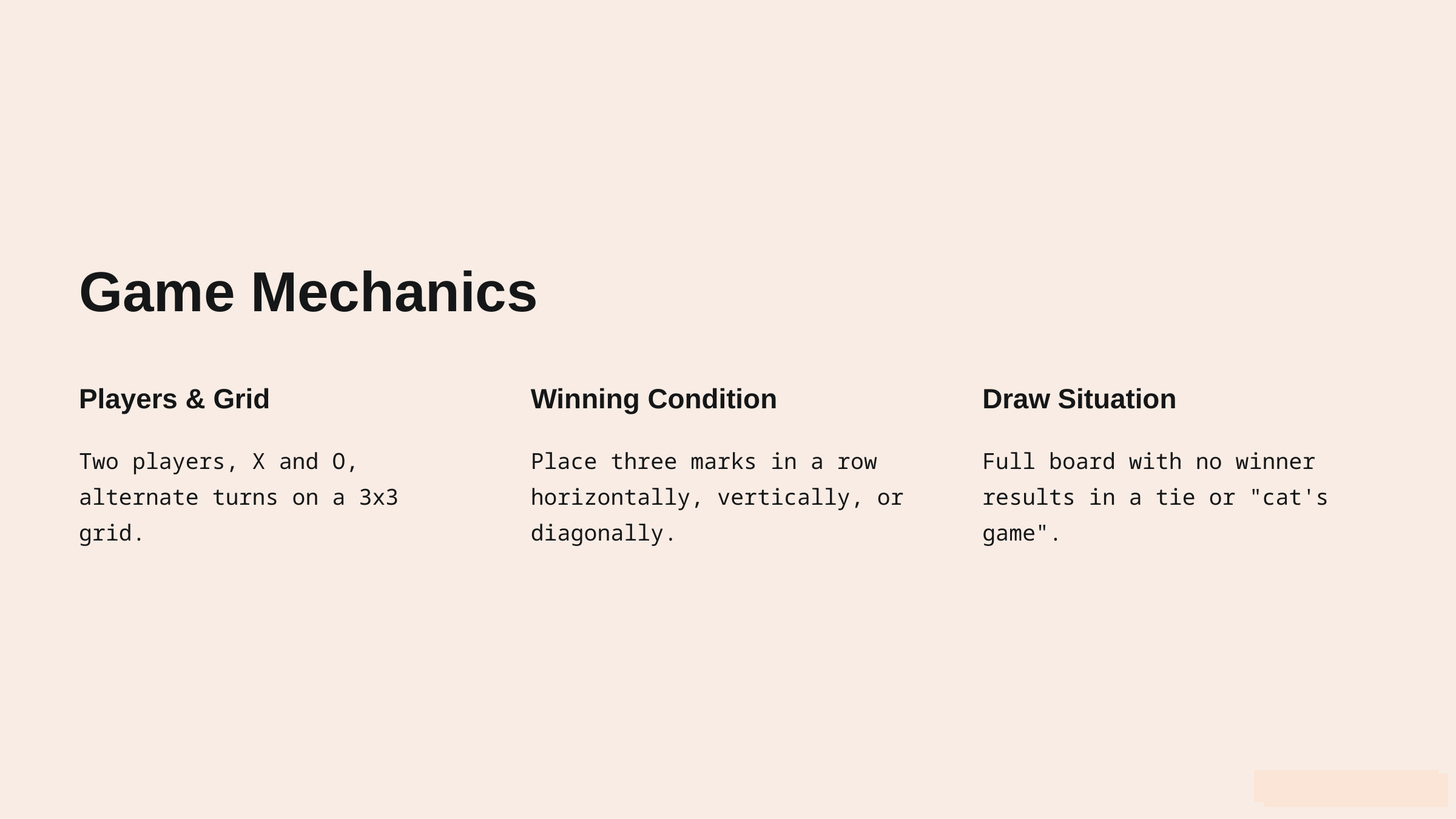

Game Mechanics
Players & Grid
Winning Condition
Draw Situation
Two players, X and O, alternate turns on a 3x3 grid.
Place three marks in a row horizontally, vertically, or diagonally.
Full board with no winner results in a tie or "cat's game".